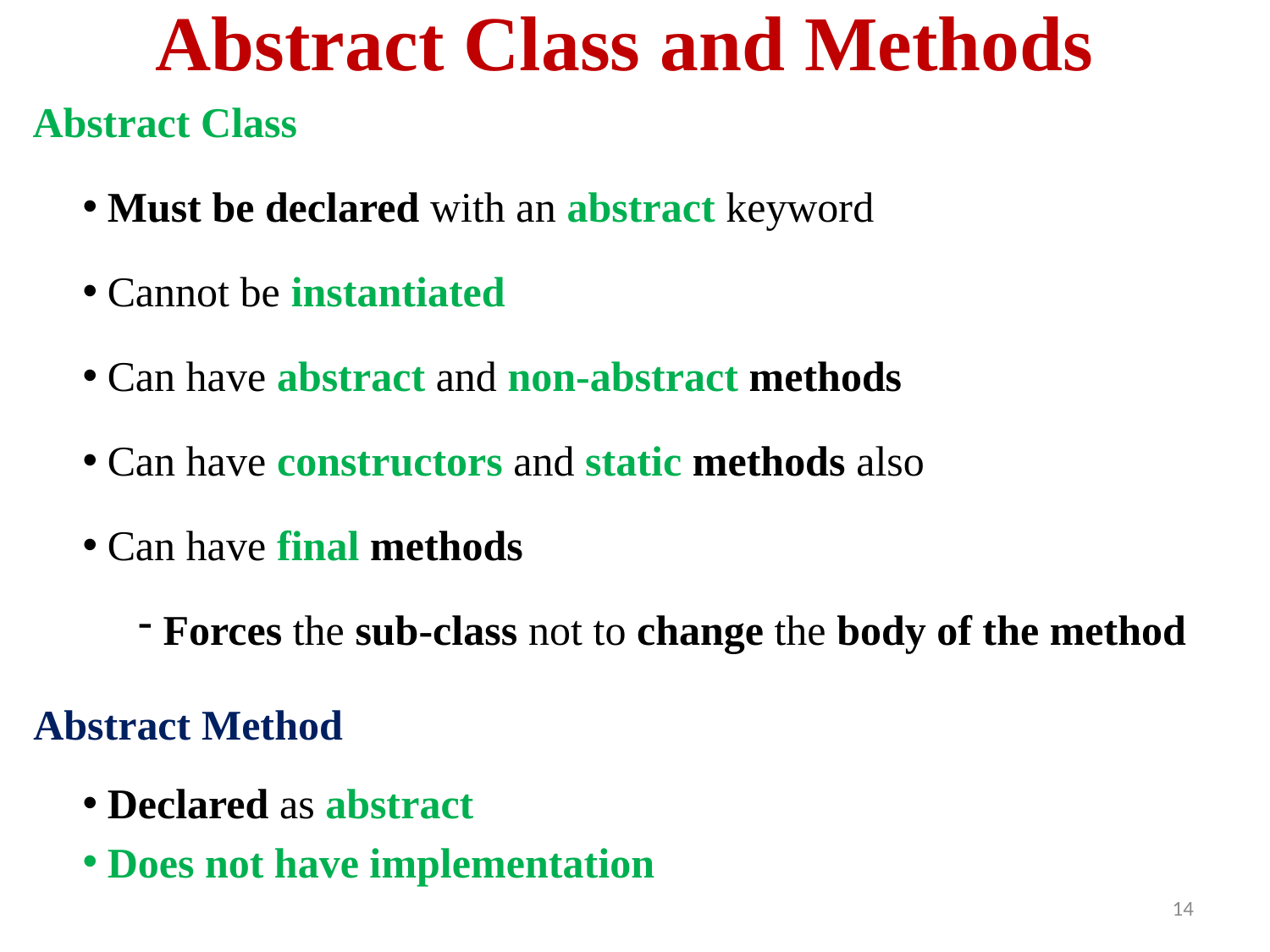

# Abstract Class and Methods
Abstract Class
Must be declared with an abstract keyword
Cannot be instantiated
Can have abstract and non-abstract methods
Can have constructors and static methods also
Can have final methods
Forces the sub-class not to change the body of the method

Abstract Method

Declared as abstract
Does not have implementation
14